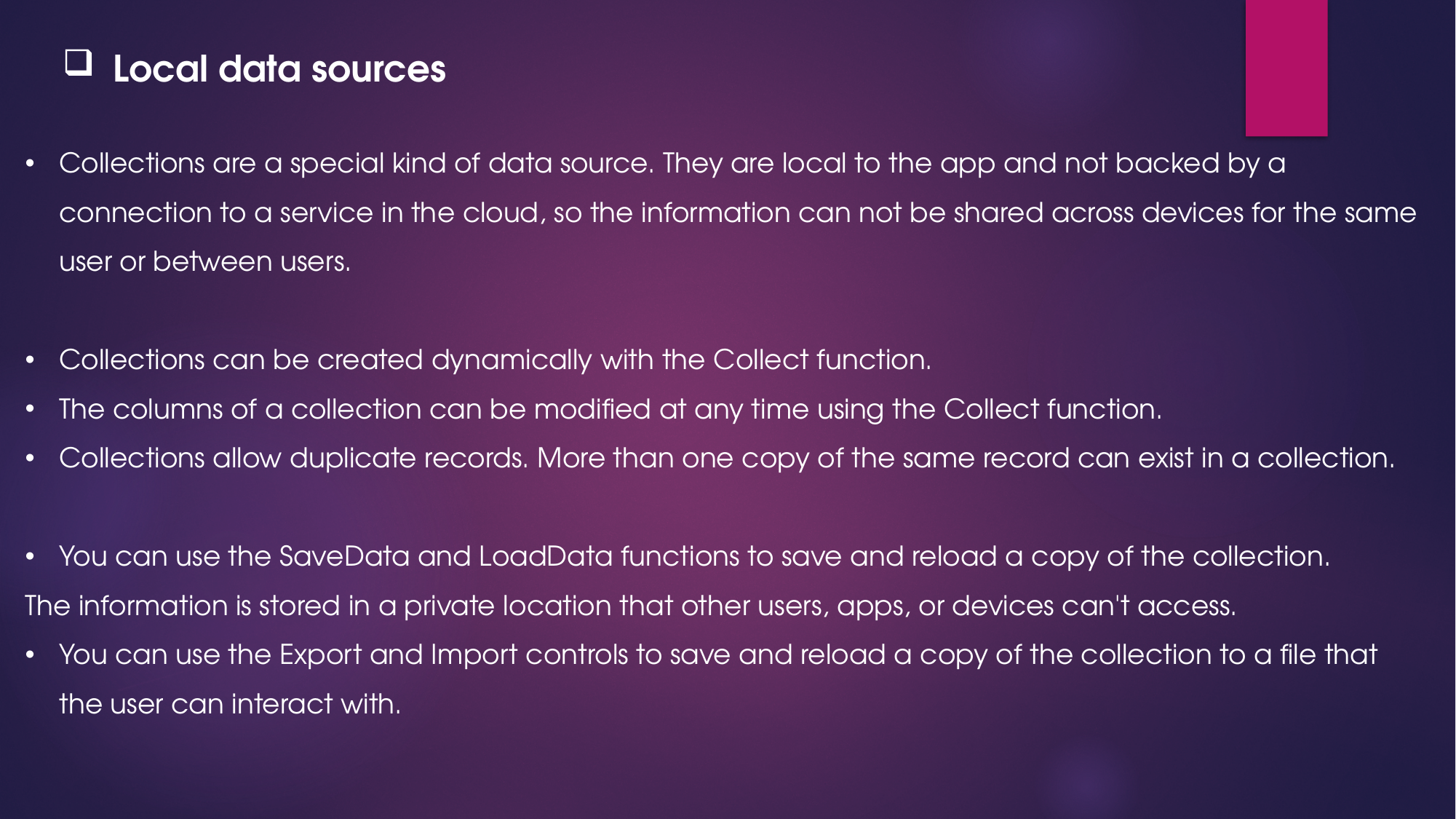

Local data sources
Collections are a special kind of data source. They are local to the app and not backed by a connection to a service in the cloud, so the information can not be shared across devices for the same user or between users.

Collections can be created dynamically with the Collect function.
The columns of a collection can be modified at any time using the Collect function.
Collections allow duplicate records. More than one copy of the same record can exist in a collection.

You can use the SaveData and LoadData functions to save and reload a copy of the collection.
The information is stored in a private location that other users, apps, or devices can't access.
You can use the Export and Import controls to save and reload a copy of the collection to a file that the user can interact with.